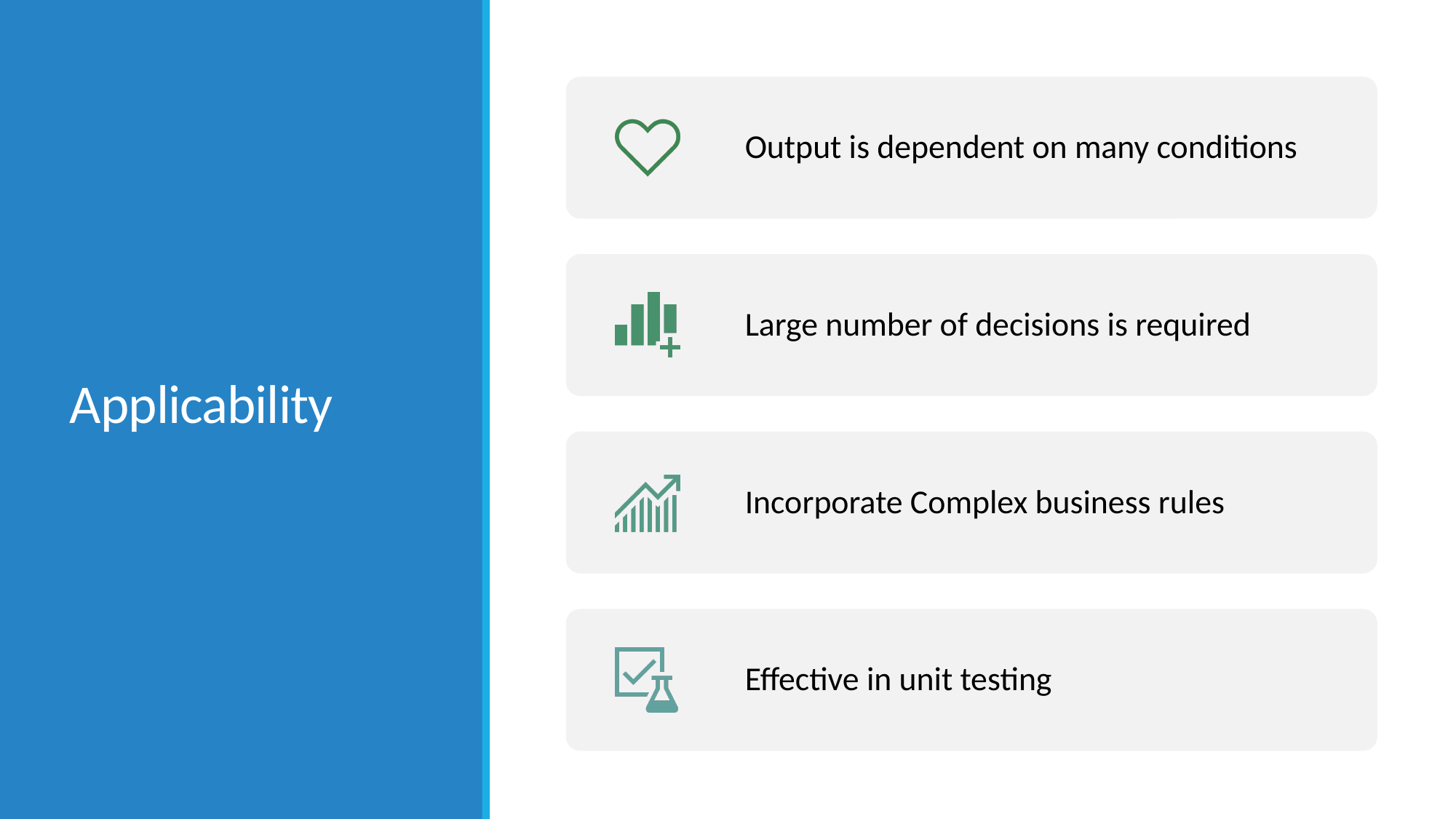

# Applicability
Output is dependent on many conditions
Large number of decisions is required
Incorporate Complex business rules
Effective in unit testing